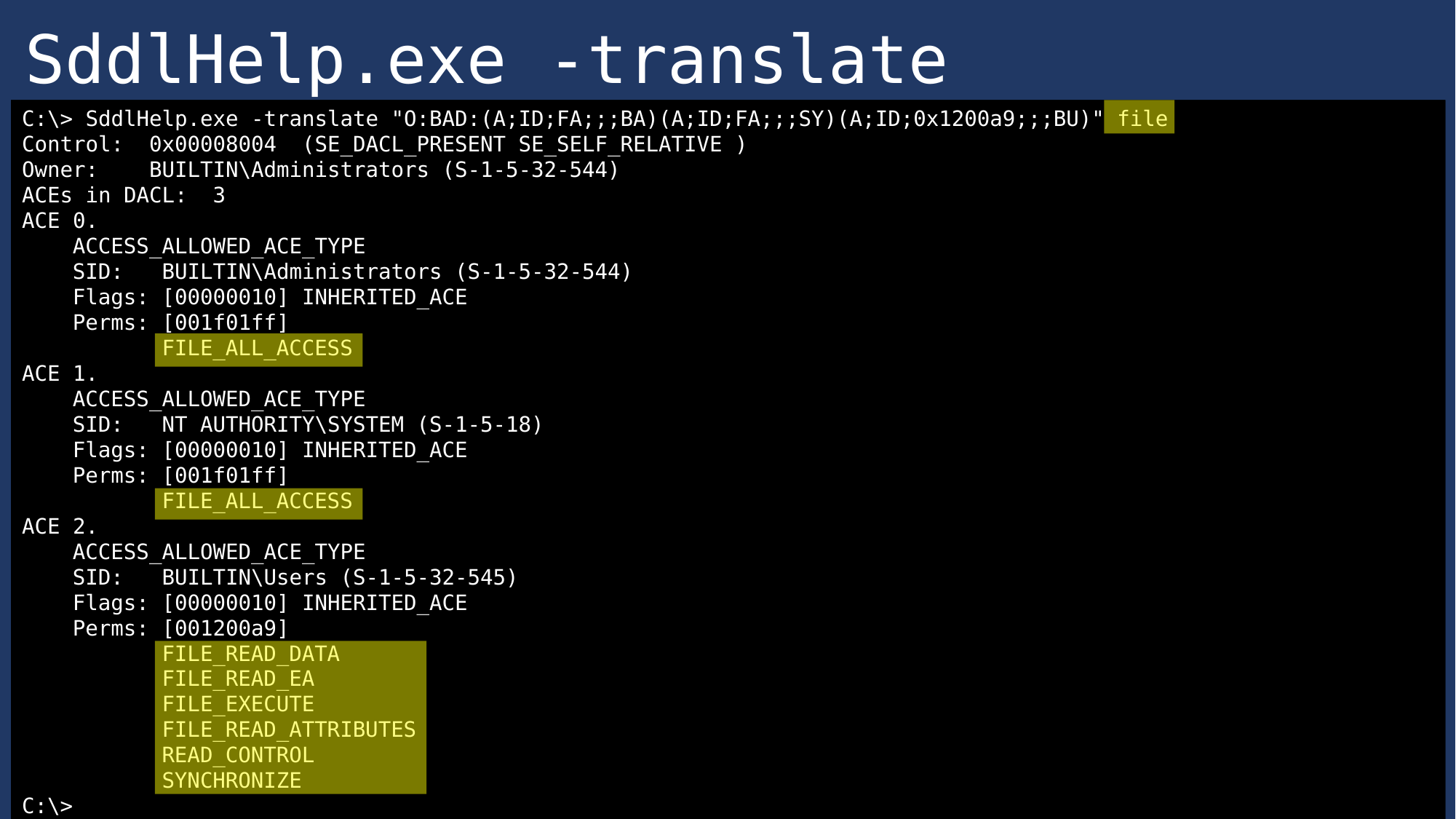

# SddlHelp.exe -translate
C:\> SddlHelp.exe -translate "O:BAD:(A;ID;FA;;;BA)(A;ID;FA;;;SY)(A;ID;0x1200a9;;;BU)"
Control:  0x00008004  (SE_DACL_PRESENT SE_SELF_RELATIVE )
Owner:    BUILTIN\Administrators (S-1-5-32-544)
ACEs in DACL:  3
ACE 0.
    ACCESS_ALLOWED_ACE_TYPE
    SID:   BUILTIN\Administrators (S-1-5-32-544)
    Flags: [00000010] INHERITED_ACE
    Perms: [001f01ff]
ACE 1.
    ACCESS_ALLOWED_ACE_TYPE
    SID:   NT AUTHORITY\SYSTEM (S-1-5-18)
    Flags: [00000010] INHERITED_ACE
    Perms: [001f01ff]
ACE 2.
    ACCESS_ALLOWED_ACE_TYPE
    SID:   BUILTIN\Users (S-1-5-32-545)
    Flags: [00000010] INHERITED_ACE
    Perms: [001200a9]
C:\>

C:\> SddlHelp.exe -translate "O:BAD:(A;ID;FA;;;BA)(A;ID;FA;;;SY)(A;ID;0x1200a9;;;BU)" file
Control:  0x00008004  (SE_DACL_PRESENT SE_SELF_RELATIVE )
Owner:    BUILTIN\Administrators (S-1-5-32-544)
ACEs in DACL:  3
ACE 0.
    ACCESS_ALLOWED_ACE_TYPE
    SID:   BUILTIN\Administrators (S-1-5-32-544)
    Flags: [00000010] INHERITED_ACE
    Perms: [001f01ff]
           FILE_ALL_ACCESS
ACE 1.
    ACCESS_ALLOWED_ACE_TYPE
    SID:   NT AUTHORITY\SYSTEM (S-1-5-18)
    Flags: [00000010] INHERITED_ACE
    Perms: [001f01ff]
           FILE_ALL_ACCESS
ACE 2.
    ACCESS_ALLOWED_ACE_TYPE
    SID:   BUILTIN\Users (S-1-5-32-545)
    Flags: [00000010] INHERITED_ACE
    Perms: [001200a9]
           FILE_READ_DATA
           FILE_READ_EA
           FILE_EXECUTE
           FILE_READ_ATTRIBUTES
           READ_CONTROL
           SYNCHRONIZE
C:\>